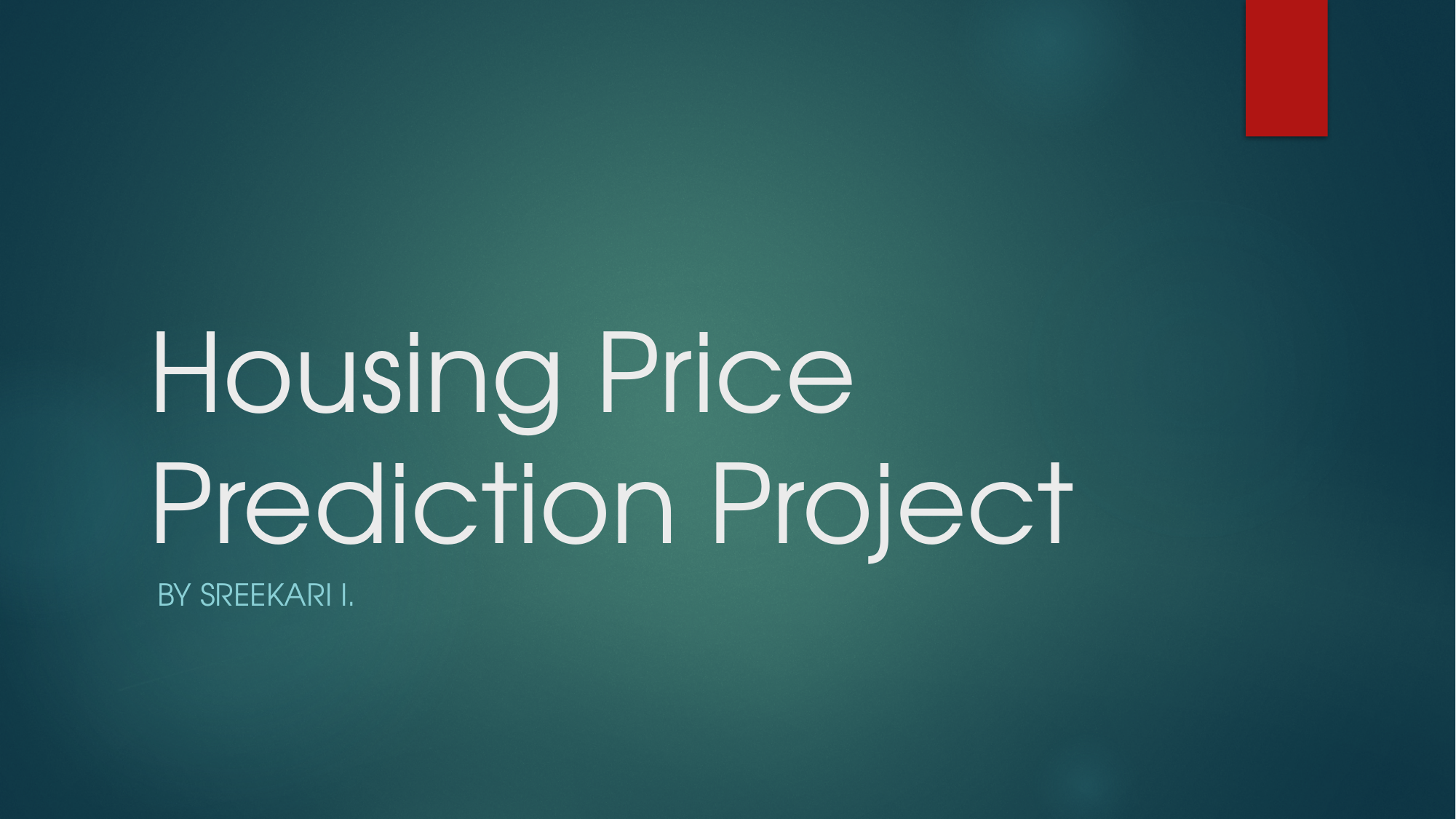

# Housing Price Prediction Project
 By Sreekari I.